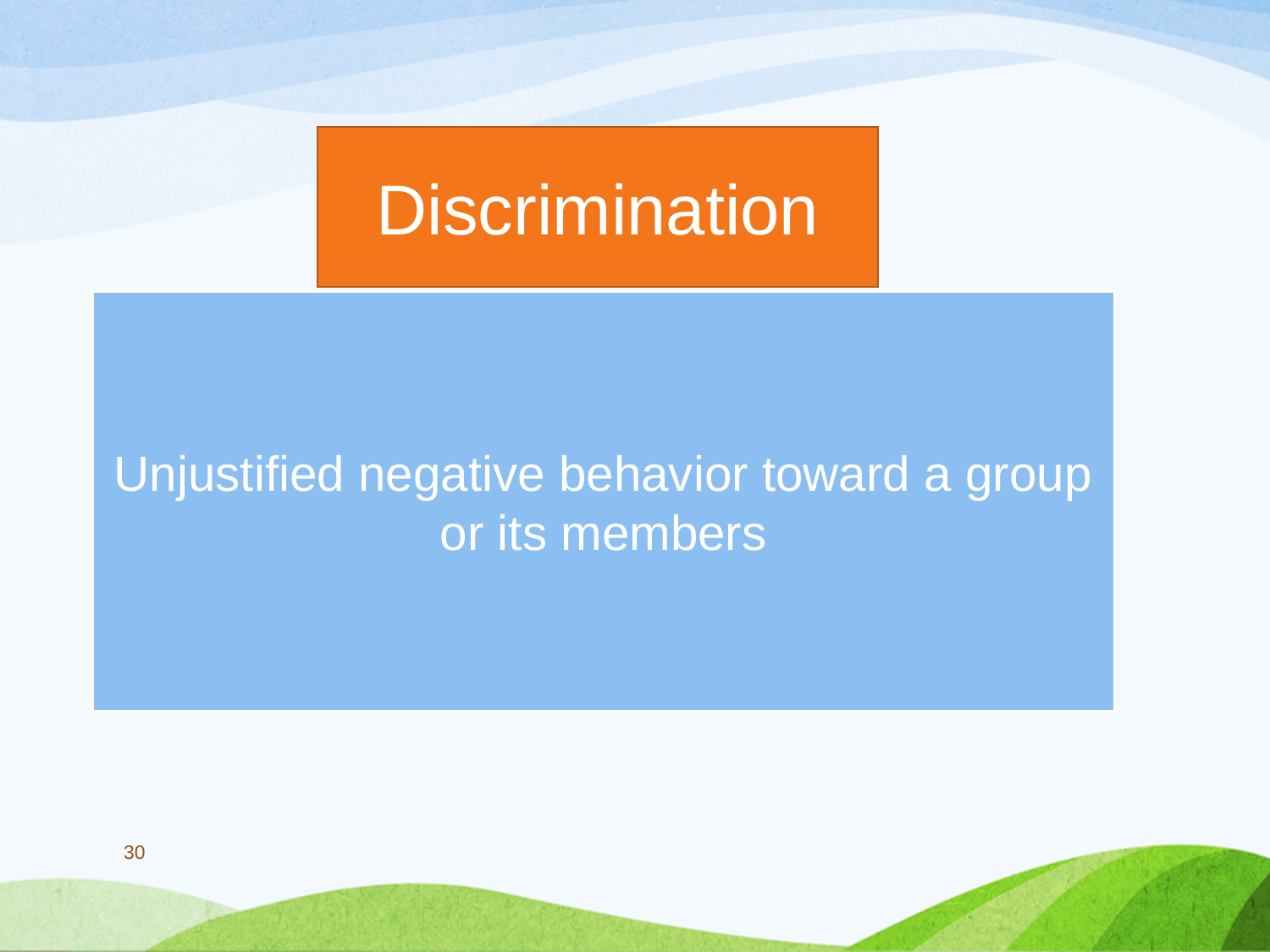

#
Discrimination

Unjustified negative behavior toward a group or its members
30